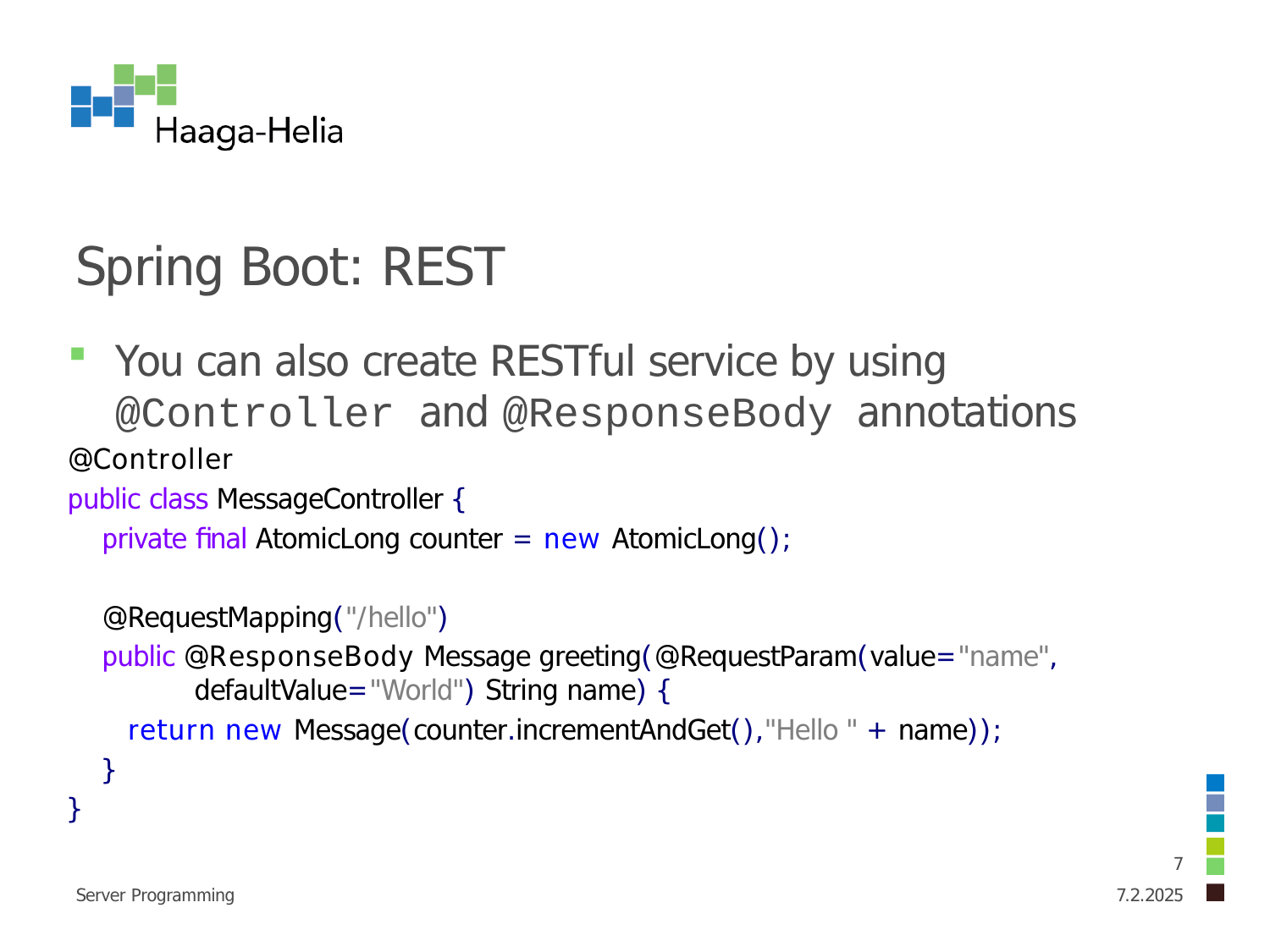

# Spring Boot: REST
You can also create RESTful service by using @Controller and @ResponseBody annotations
@Controller
public class MessageController {
    private final AtomicLong counter = new AtomicLong();

    @RequestMapping("/hello")
    public @ResponseBody Message greeting(@RequestParam(value="name", 		defaultValue="World") String name) {
       return new Message(counter.incrementAndGet(),"Hello " + name));
    }
}

7
Server Programming
7.2.2025